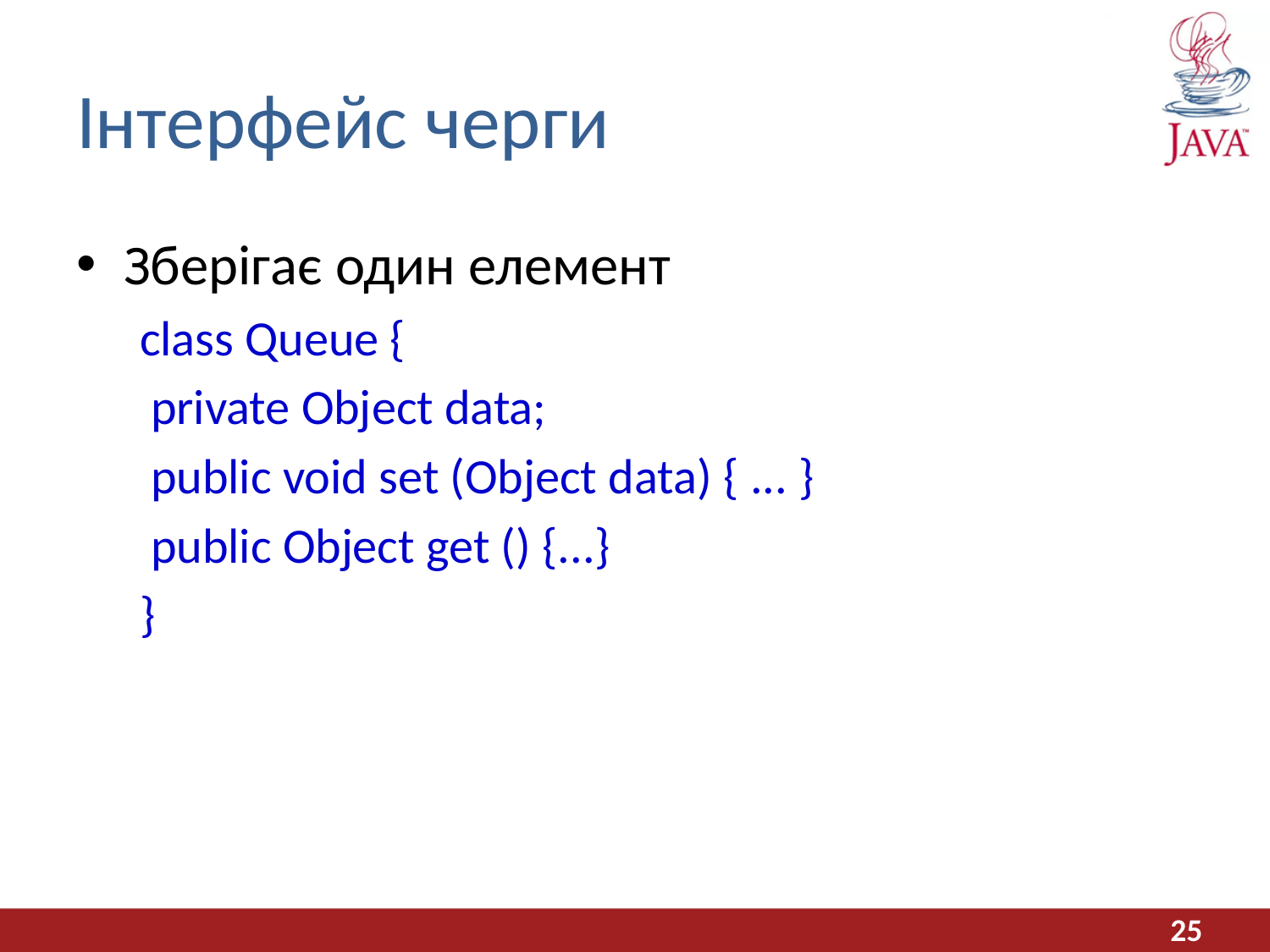

# Інтерфейс черги
Зберігає один елемент
class Queue {
 private Object data;
 public void set (Object data) { ... }
 public Object get () {...}
}